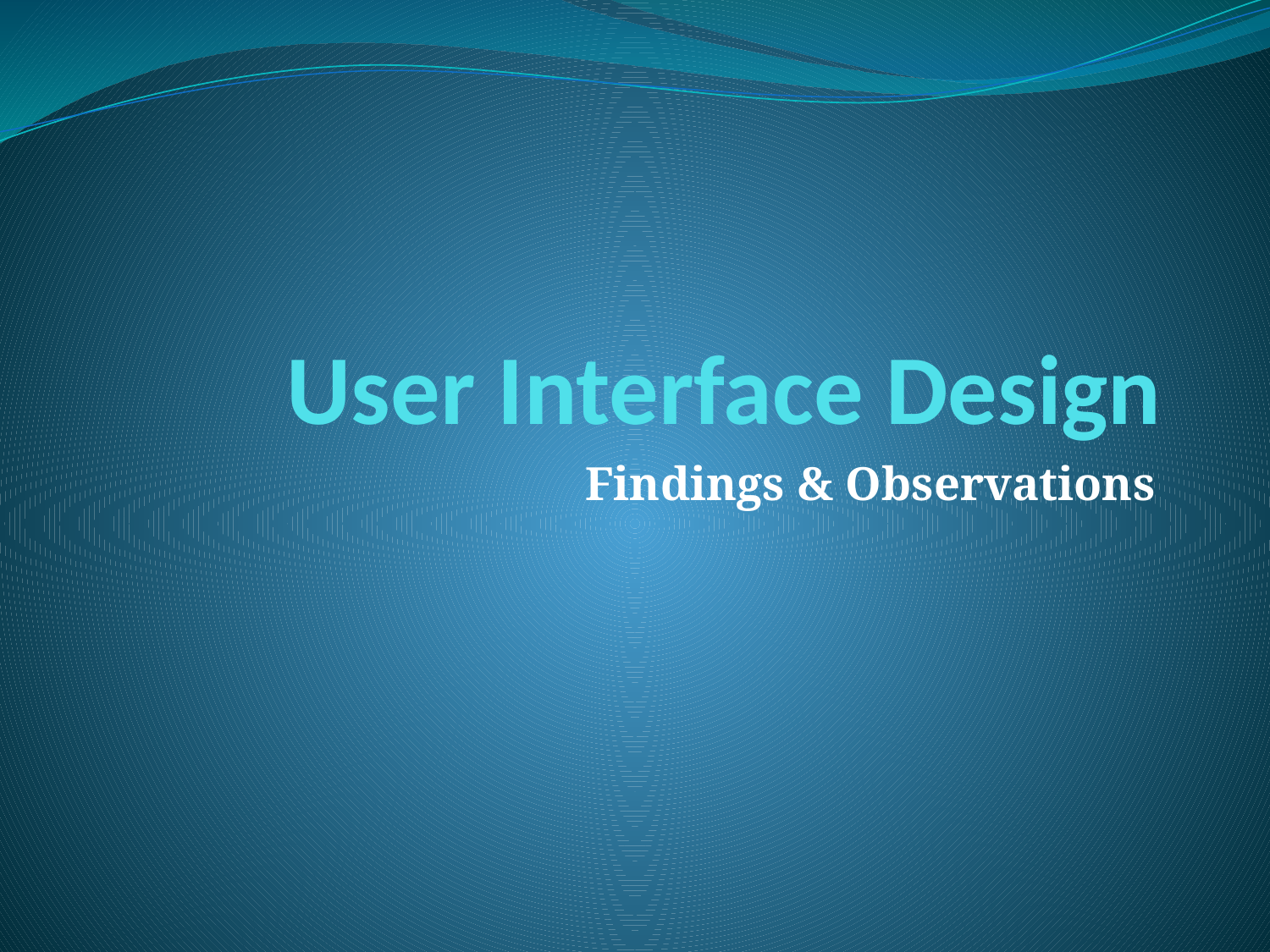

# User Interface Design
Findings & Observations